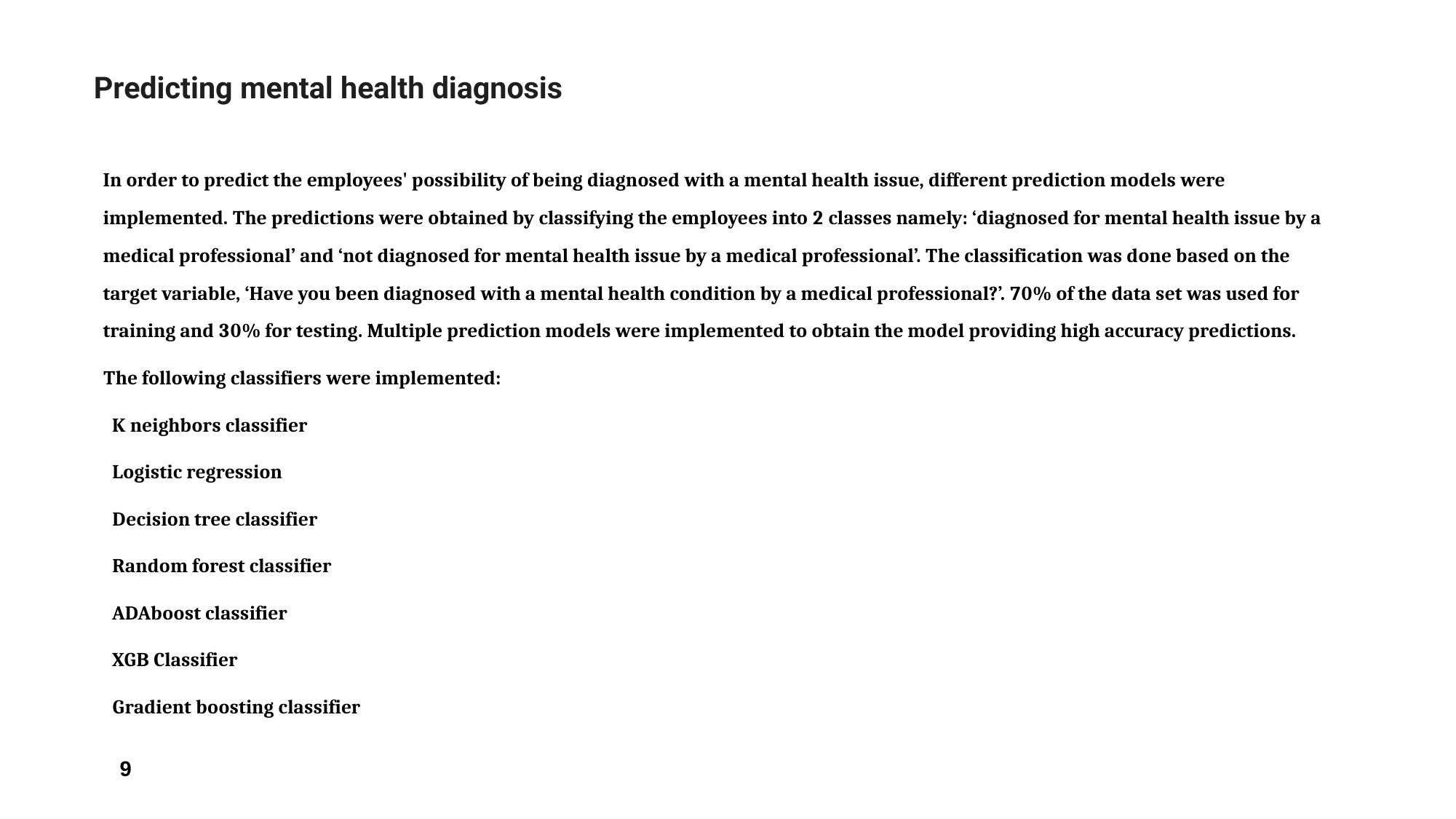

# Predicting mental health diagnosis
In order to predict the employees' possibility of being diagnosed with a mental health issue, different prediction models were implemented. The predictions were obtained by classifying the employees into 2 classes namely: ‘diagnosed for mental health issue by a medical professional’ and ‘not diagnosed for mental health issue by a medical professional’. The classification was done based on the target variable, ‘Have you been diagnosed with a mental health condition by a medical professional?’. 70% of the data set was used for training and 30% for testing. Multiple prediction models were implemented to obtain the model providing high accuracy predictions.
The following classifiers were implemented:
K neighbors classifier
Logistic regression
Decision tree classifier
Random forest classifier
ADAboost classifier
XGB Classifier
Gradient boosting classifier
9